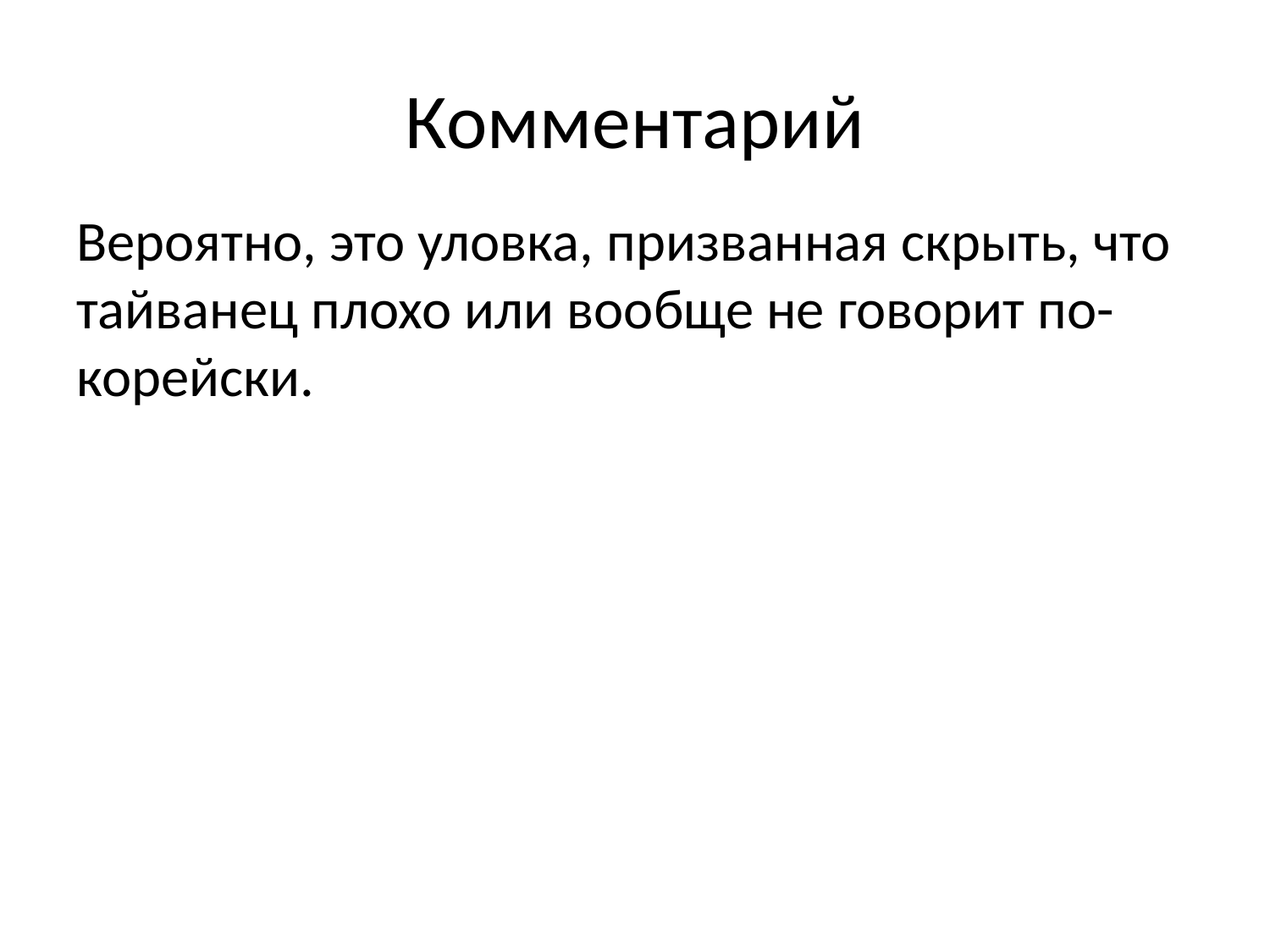

# Комментарий
Вероятно, это уловка, призванная скрыть, что тайванец плохо или вообще не говорит по-корейски.